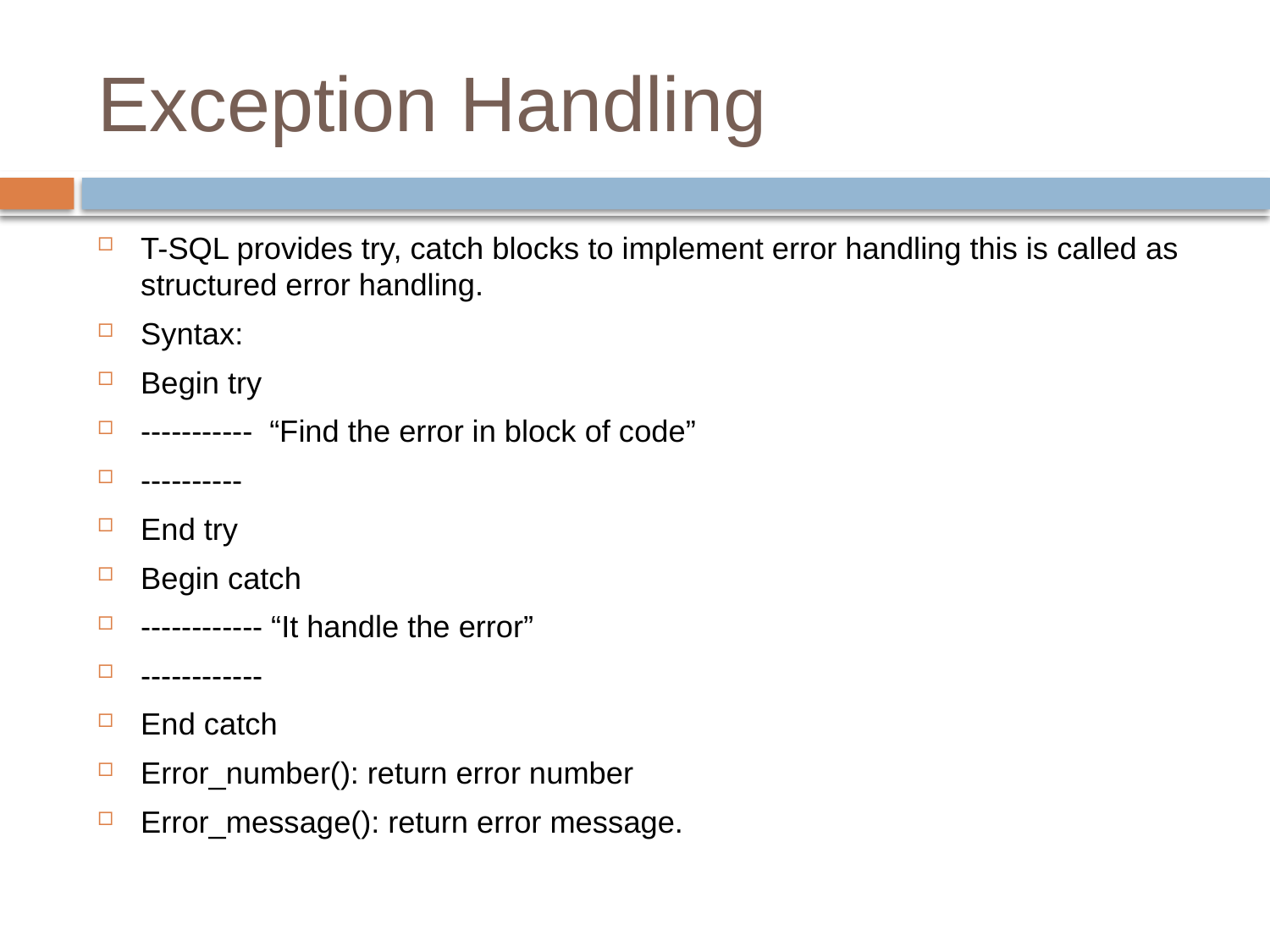

# Exception Handling
T-SQL provides try, catch blocks to implement error handling this is called as structured error handling.
Syntax:
Begin try
-----------  “Find the error in block of code”
----------
End try
Begin catch
------------ “It handle the error”
------------
End catch
Error_number(): return error number
Error_message(): return error message.